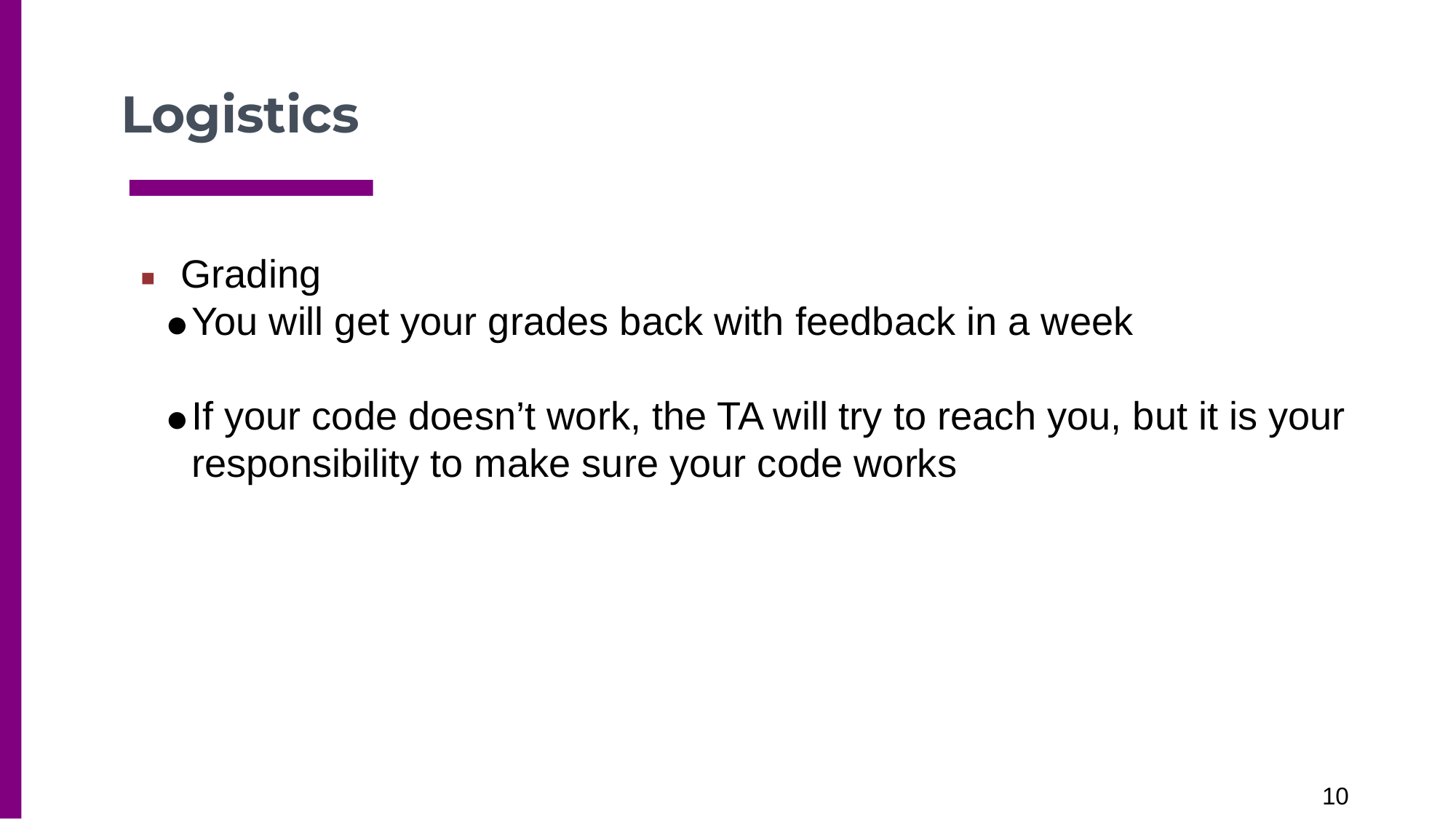

Logistics
Grading
You will get your grades back with feedback in a week
If your code doesn’t work, the TA will try to reach you, but it is your responsibility to make sure your code works